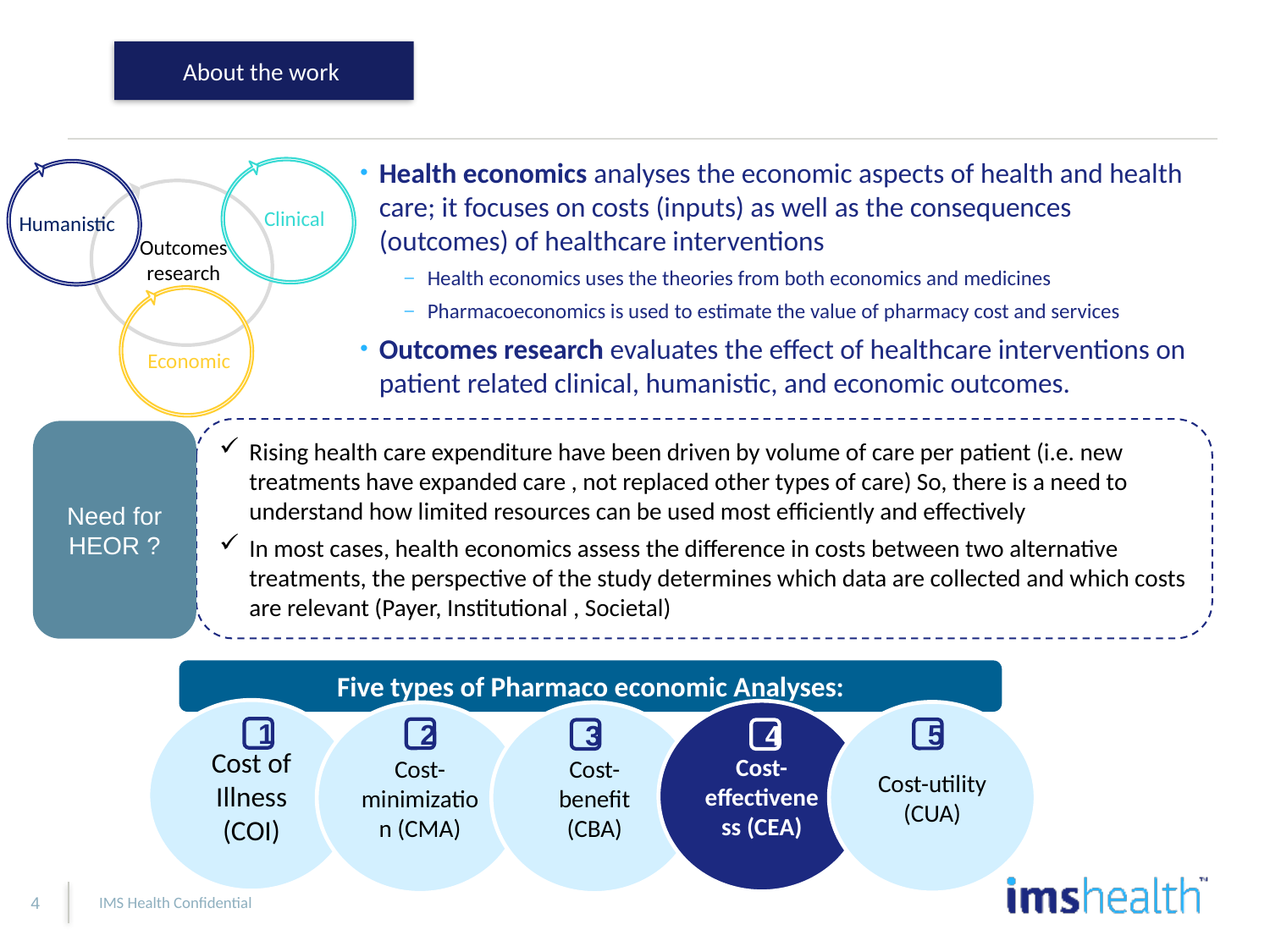

About the work

Health economics analyses the economic aspects of health and health care; it focuses on costs (inputs) as well as the consequences (outcomes) of healthcare interventions
Health economics uses the theories from both economics and medicines
Pharmacoeconomics is used to estimate the value of pharmacy cost and services
Outcomes research evaluates the effect of healthcare interventions on patient related clinical, humanistic, and economic outcomes.

Clinical
Humanistic
Outcomes research

Economic
Rising health care expenditure have been driven by volume of care per patient (i.e. new treatments have expanded care , not replaced other types of care) So, there is a need to understand how limited resources can be used most efficiently and effectively
In most cases, health economics assess the difference in costs between two alternative treatments, the perspective of the study determines which data are collected and which costs are relevant (Payer, Institutional , Societal)
Need for HEOR ?
Five types of Pharmaco economic Analyses:
Cost of Illness (COI)
Cost-effectiveness (CEA)
Cost-utility (CUA)
Cost-minimization (CMA)
Cost-benefit (CBA)
1
2
5
3
4
IMS Health Confidential